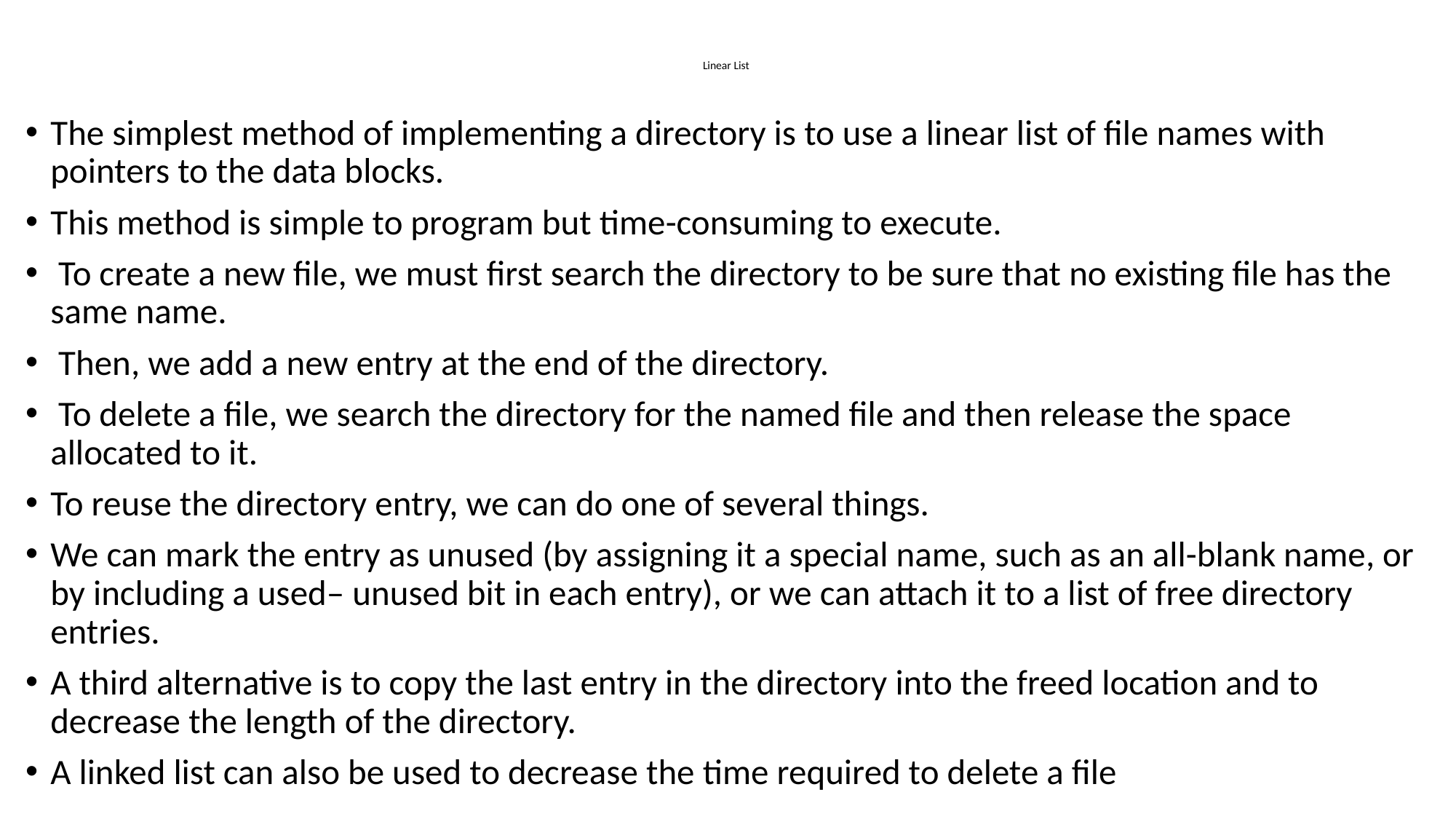

# Linear List
The simplest method of implementing a directory is to use a linear list of file names with pointers to the data blocks.
This method is simple to program but time-consuming to execute.
 To create a new file, we must first search the directory to be sure that no existing file has the same name.
 Then, we add a new entry at the end of the directory.
 To delete a file, we search the directory for the named file and then release the space allocated to it.
To reuse the directory entry, we can do one of several things.
We can mark the entry as unused (by assigning it a special name, such as an all-blank name, or by including a used– unused bit in each entry), or we can attach it to a list of free directory entries.
A third alternative is to copy the last entry in the directory into the freed location and to decrease the length of the directory.
A linked list can also be used to decrease the time required to delete a file